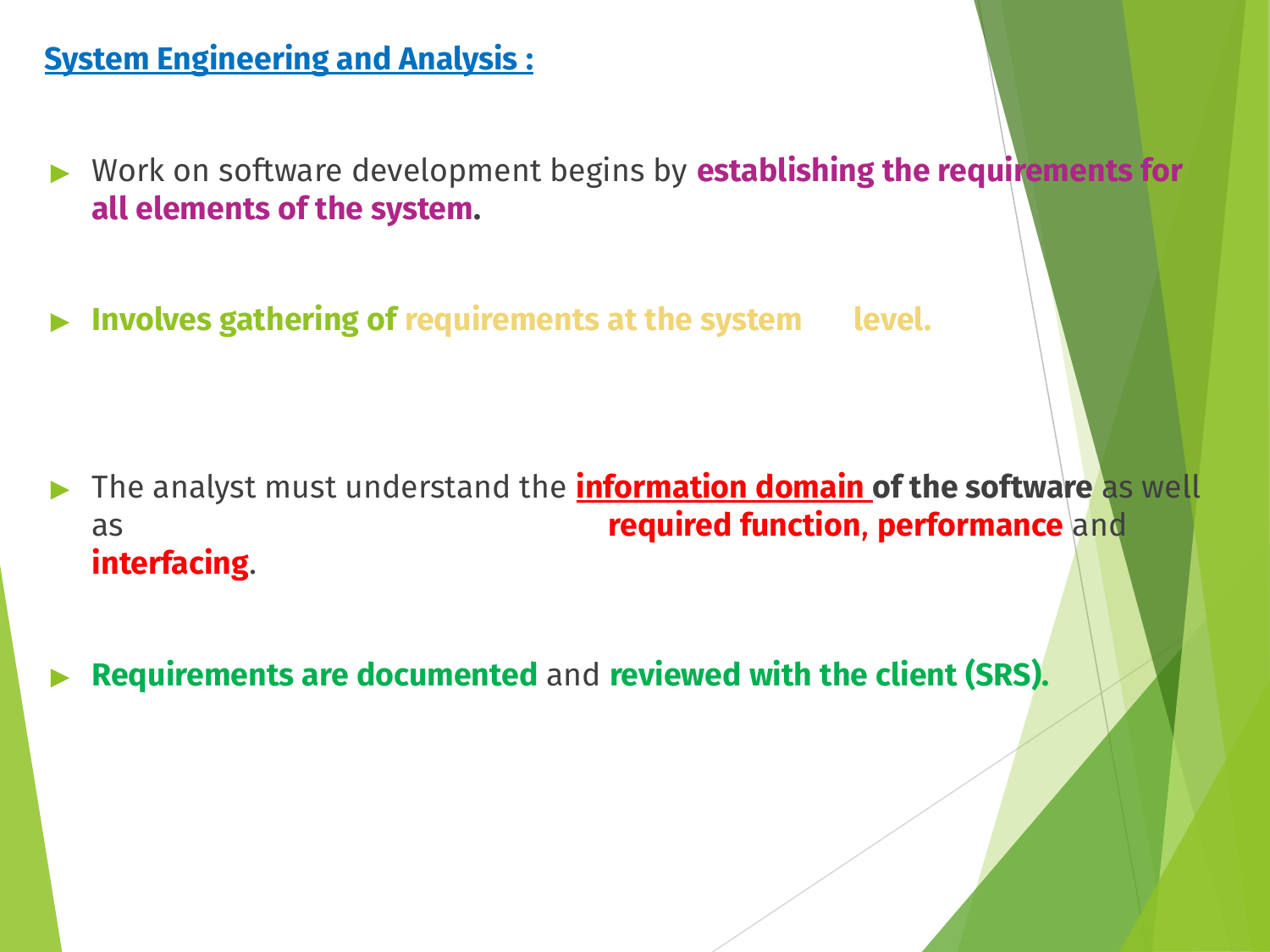

System Engineering and Analysis :

Work on software development begins by establishing the requirements for all elements of the system.

Involves gathering of requirements at the system 	level.

The analyst must understand the information domain of the software as well as 				 required function, performance and interfacing.

Requirements are documented and reviewed with the client (SRS).